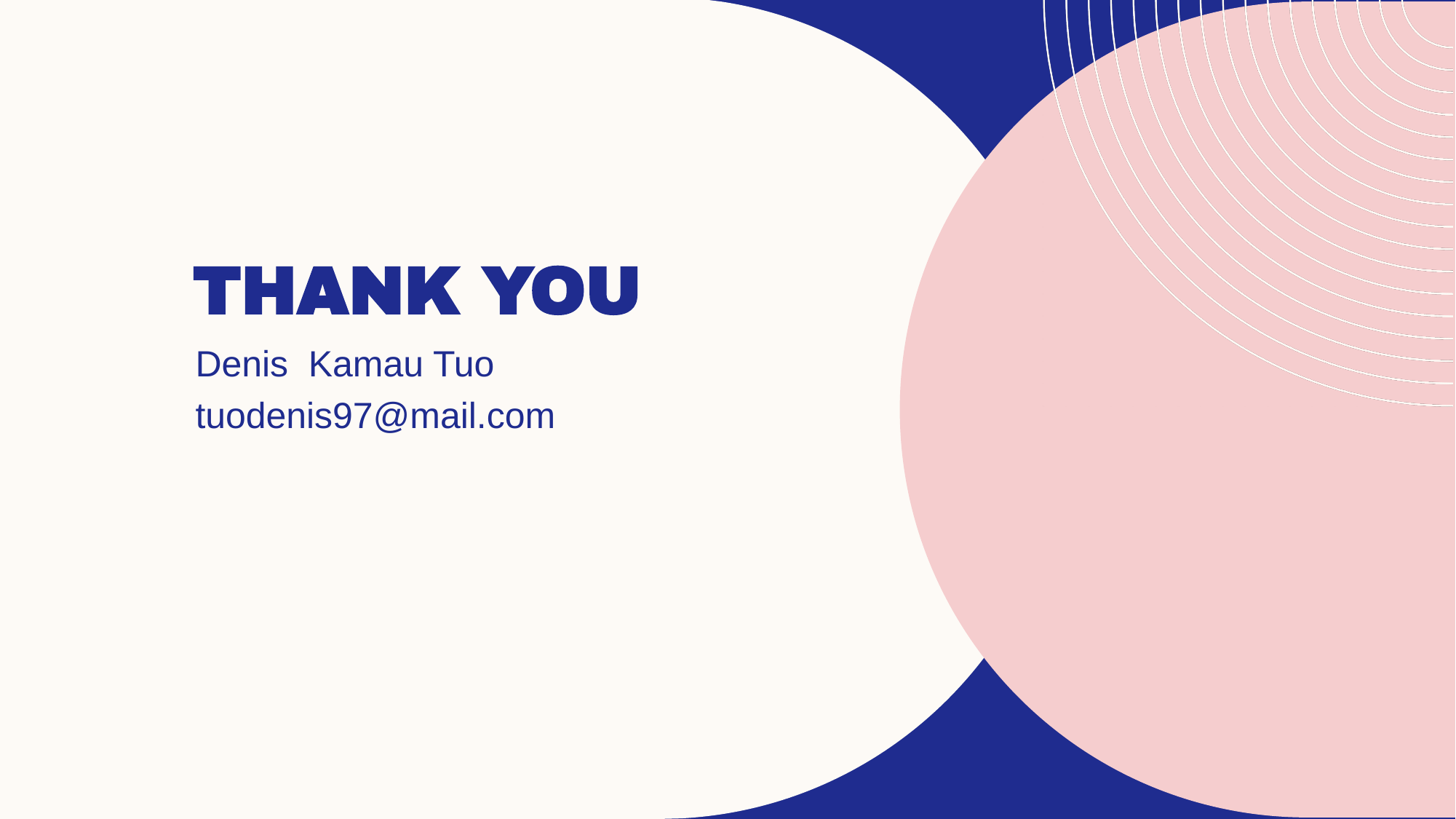

# THANK YOU
Denis  Kamau Tuo
tuodenis97@mail.com